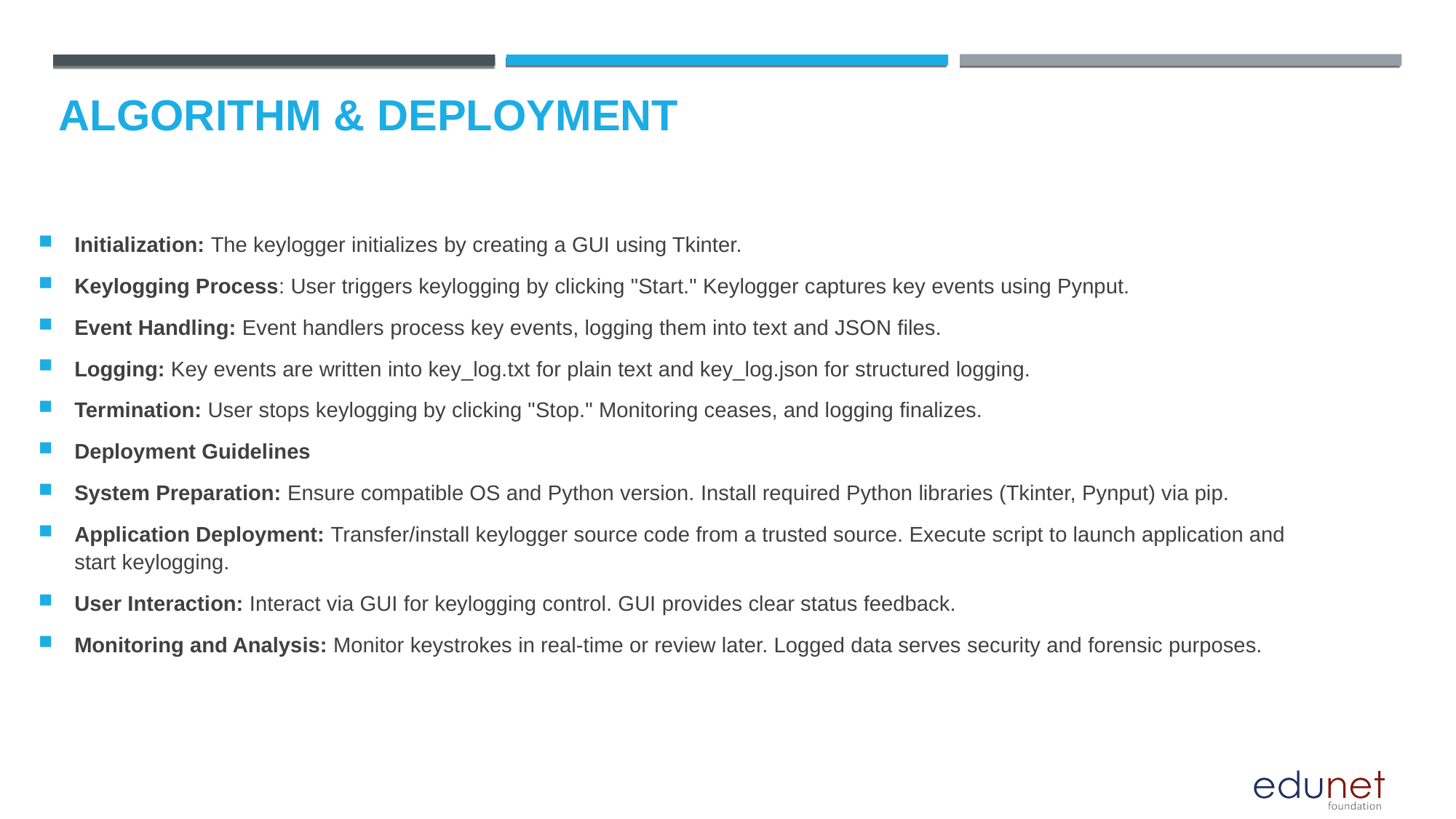

Algorithm & Deployment
Initialization: The keylogger initializes by creating a GUI using Tkinter.
Keylogging Process: User triggers keylogging by clicking "Start." Keylogger captures key events using Pynput.
Event Handling: Event handlers process key events, logging them into text and JSON files.
Logging: Key events are written into key_log.txt for plain text and key_log.json for structured logging.
Termination: User stops keylogging by clicking "Stop." Monitoring ceases, and logging finalizes.
Deployment Guidelines
System Preparation: Ensure compatible OS and Python version. Install required Python libraries (Tkinter, Pynput) via pip.
Application Deployment: Transfer/install keylogger source code from a trusted source. Execute script to launch application and start keylogging.
User Interaction: Interact via GUI for keylogging control. GUI provides clear status feedback.
Monitoring and Analysis: Monitor keystrokes in real-time or review later. Logged data serves security and forensic purposes.